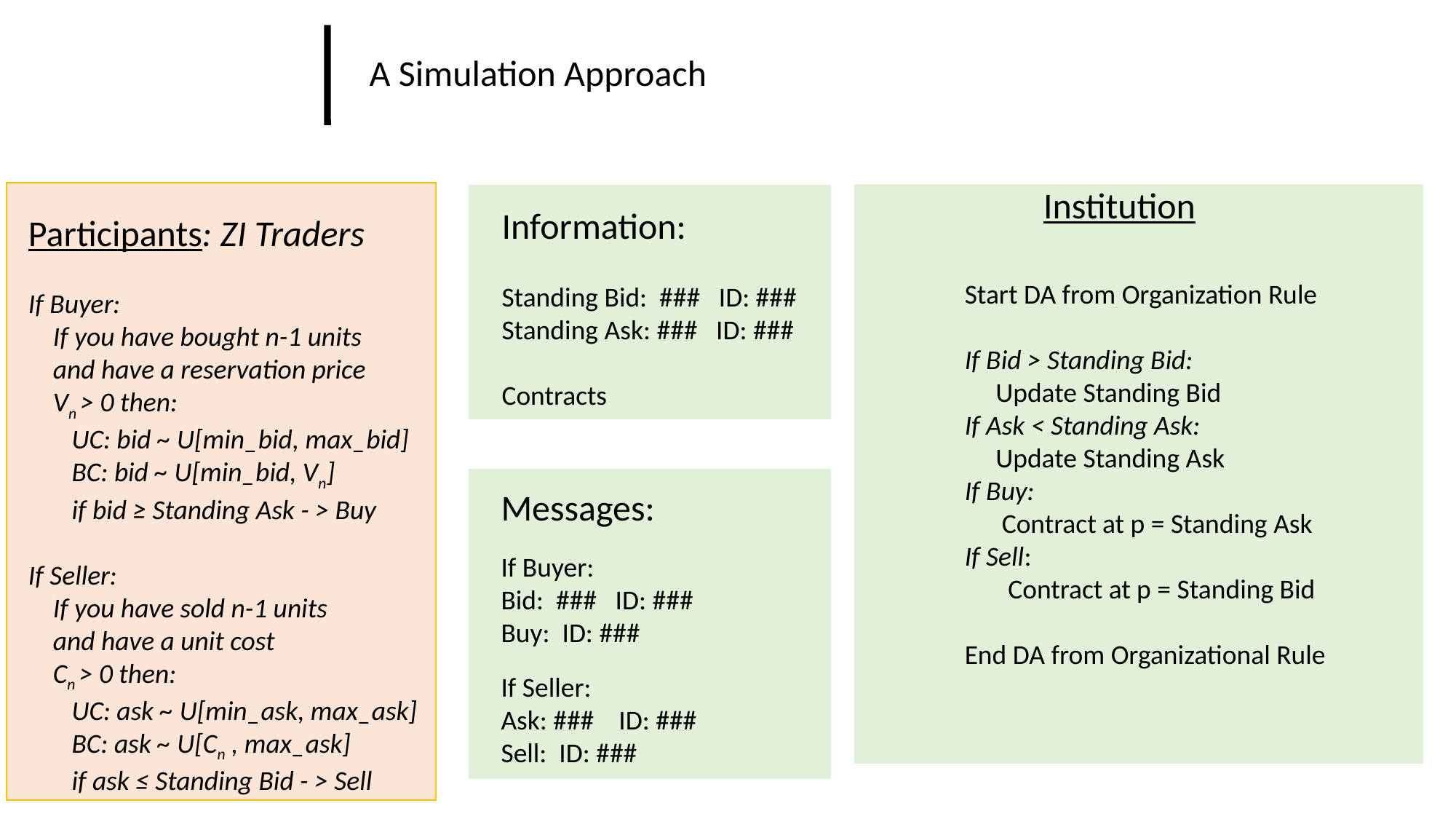

A Simulation Approach
Institution

Information:

Standing Bid:  ###   ID: ###
Standing Ask: ###   ID: ###

Contracts
Participants: ZI Traders

If Buyer:
    If you have bought n-1 units
    and have a reservation price
    Vn > 0 then:
       UC: bid ~ U[min_bid, max_bid]
       BC: bid ~ U[min_bid, Vn]
       if bid ≥ Standing Ask - > Buy

If Seller:
    If you have sold n-1 units
    and have a unit cost
    Cn > 0 then:
       UC: ask ~ U[min_ask, max_ask]
       BC: ask ~ U[Cn , max_ask]
       if ask ≤ Standing Bid - > Sell

Start DA from Organization Rule

If Bid > Standing Bid:
     Update Standing Bid
If Ask < Standing Ask:
     Update Standing Ask
If Buy:
      Contract at p = Standing Ask
If Sell:
       Contract at p = Standing Bid

End DA from Organizational Rule

Messages:

If Buyer:
Bid:  ###   ID: ###
Buy:  ID: ###

If Seller:
Ask: ###    ID: ###
Sell:  ID: ###